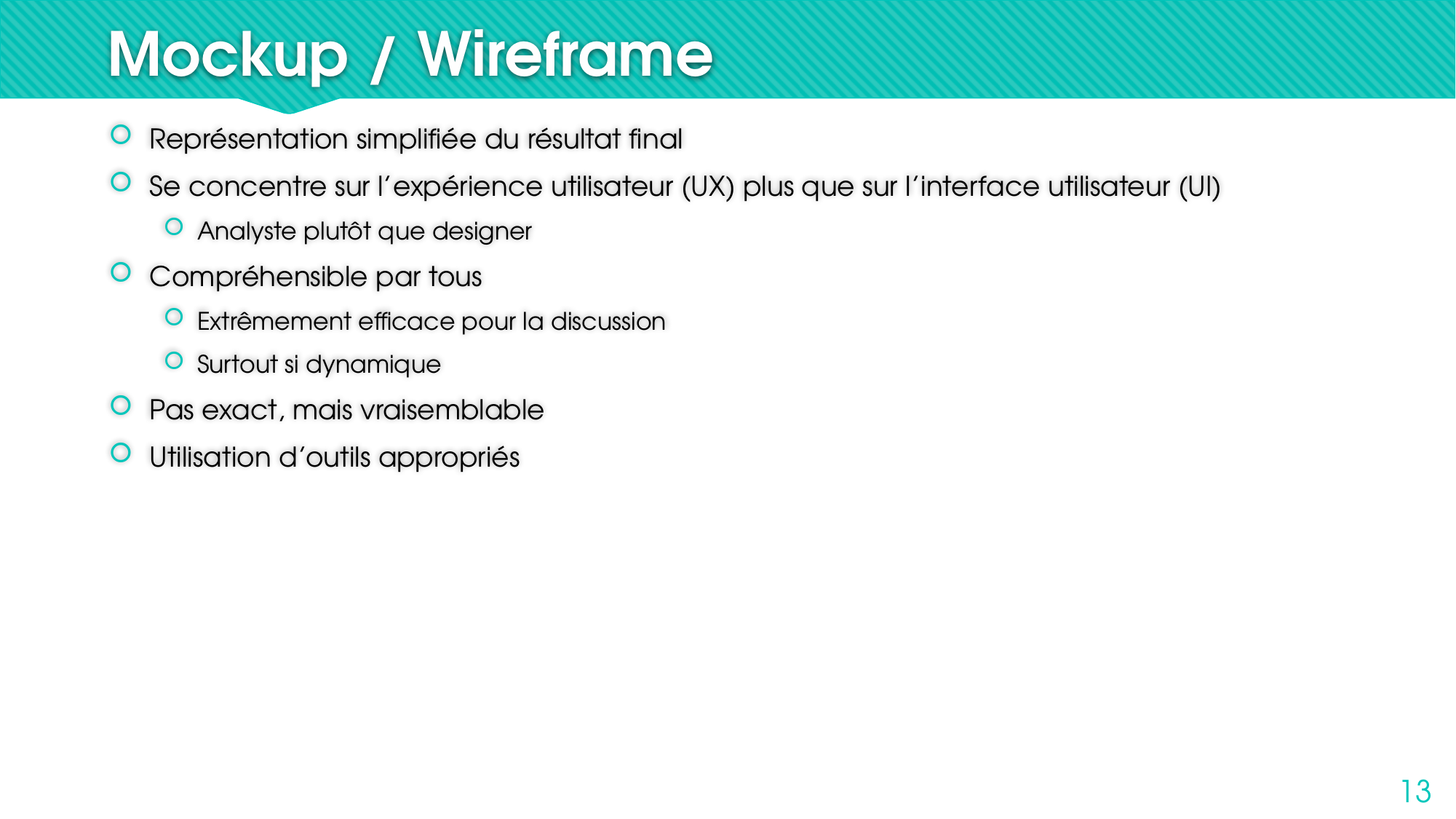

# Mockup / Wireframe
Représentation simplifiée du résultat final
Se concentre sur l’expérience utilisateur (UX) plus que sur l’interface utilisateur (UI)
Analyste plutôt que designer
Compréhensible par tous
Extrêmement efficace pour la discussion
Surtout si dynamique
Pas exact, mais vraisemblable
Utilisation d’outils appropriés
13